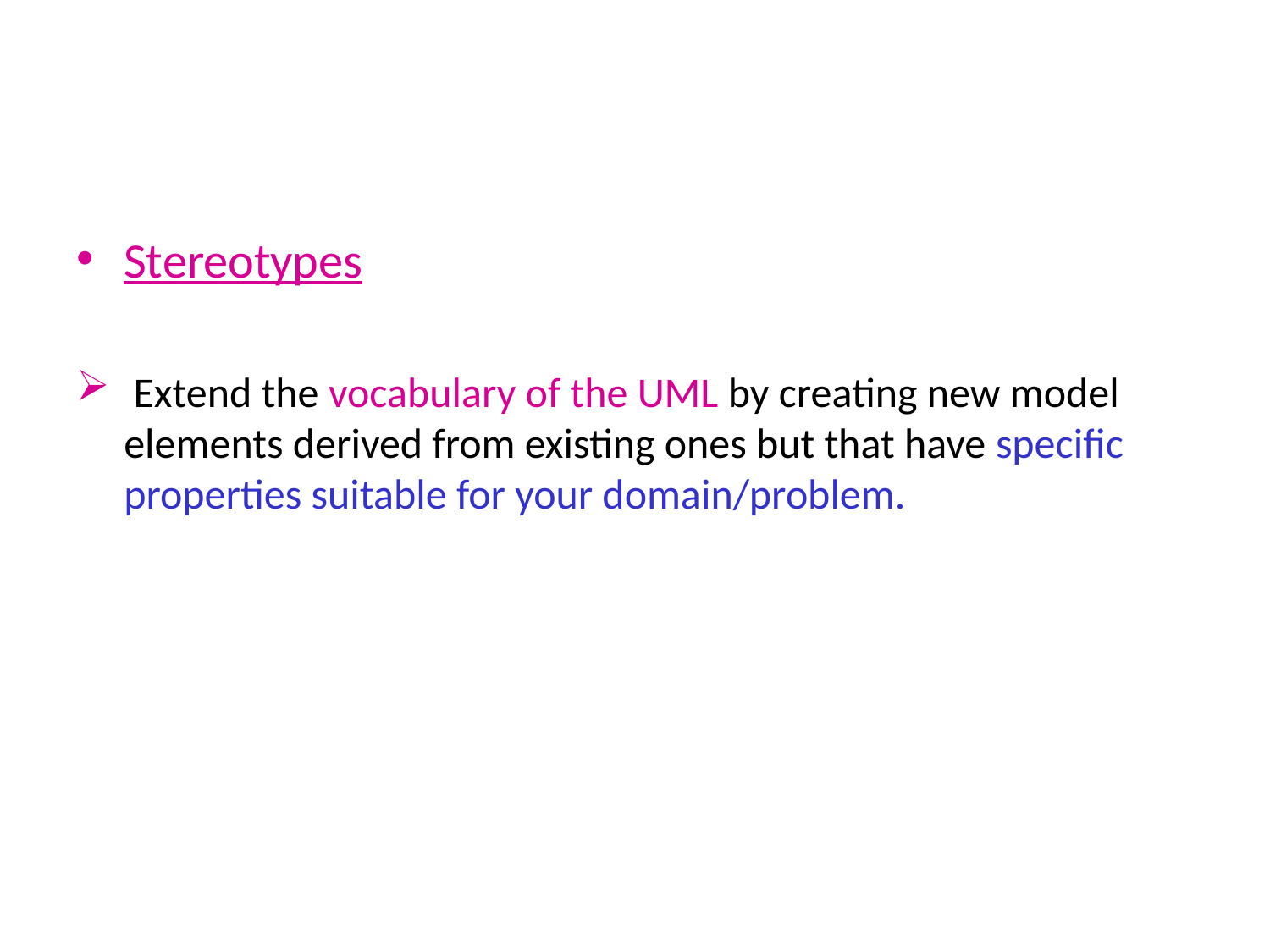

#
Stereotypes

 Extend the vocabulary of the UML by creating new model elements derived from existing ones but that have specific properties suitable for your domain/problem.